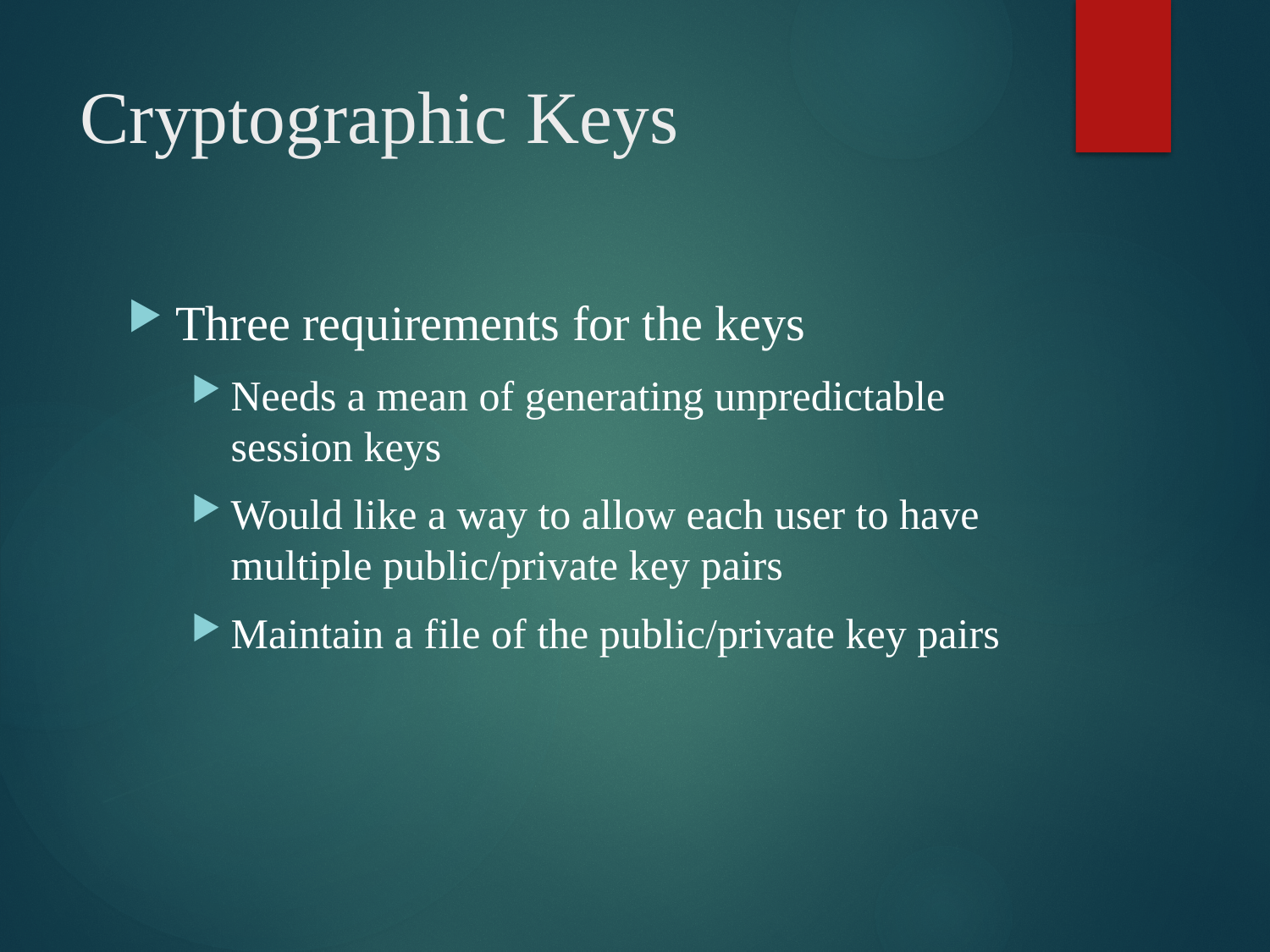

# Cryptographic Keys
Three requirements for the keys
Needs a mean of generating unpredictable session keys
Would like a way to allow each user to have multiple public/private key pairs
Maintain a file of the public/private key pairs